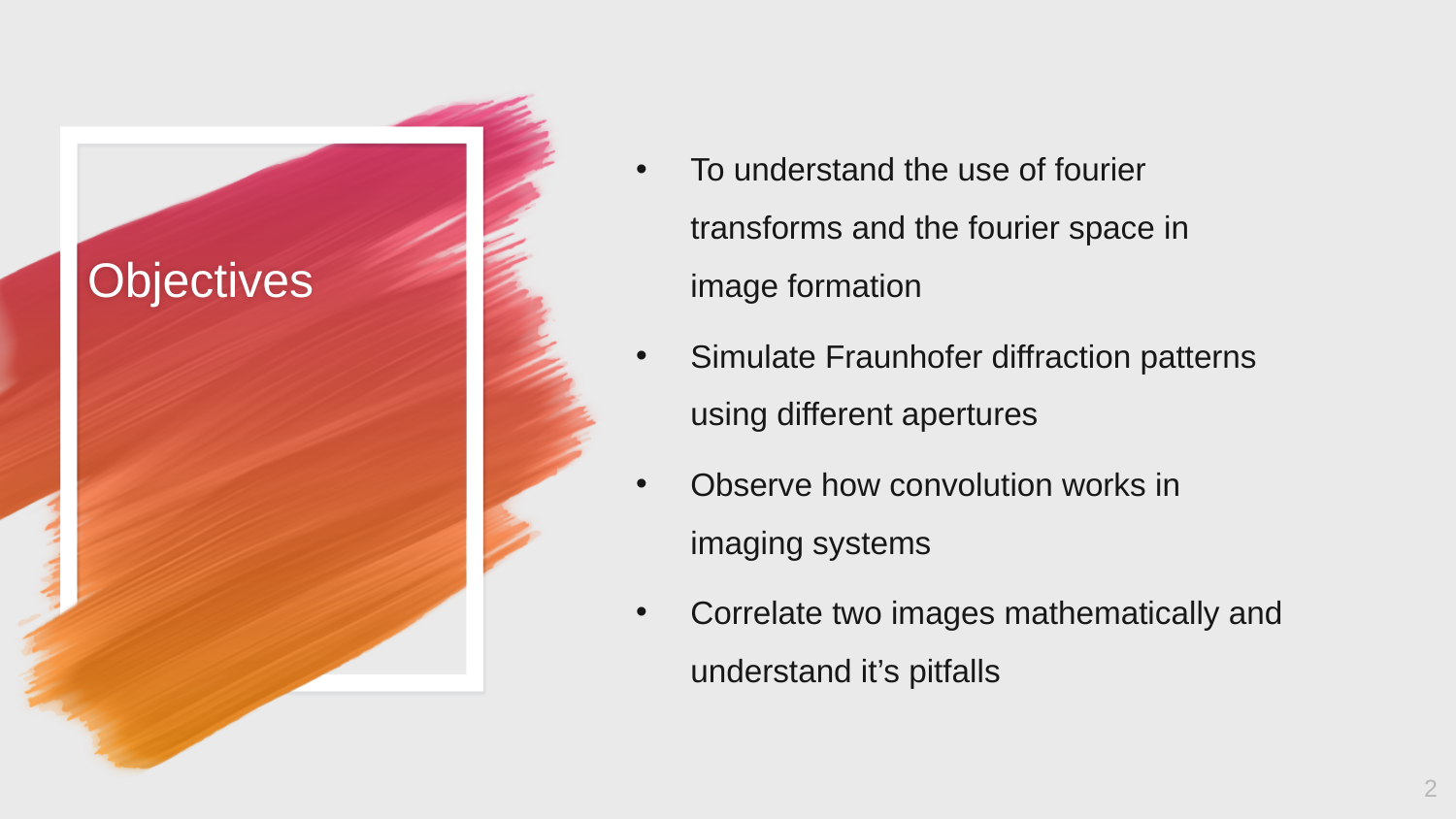

# Objectives
To understand the use of fourier transforms and the fourier space in image formation
Simulate Fraunhofer diffraction patterns using different apertures
Observe how convolution works in imaging systems
Correlate two images mathematically and understand it’s pitfalls
2